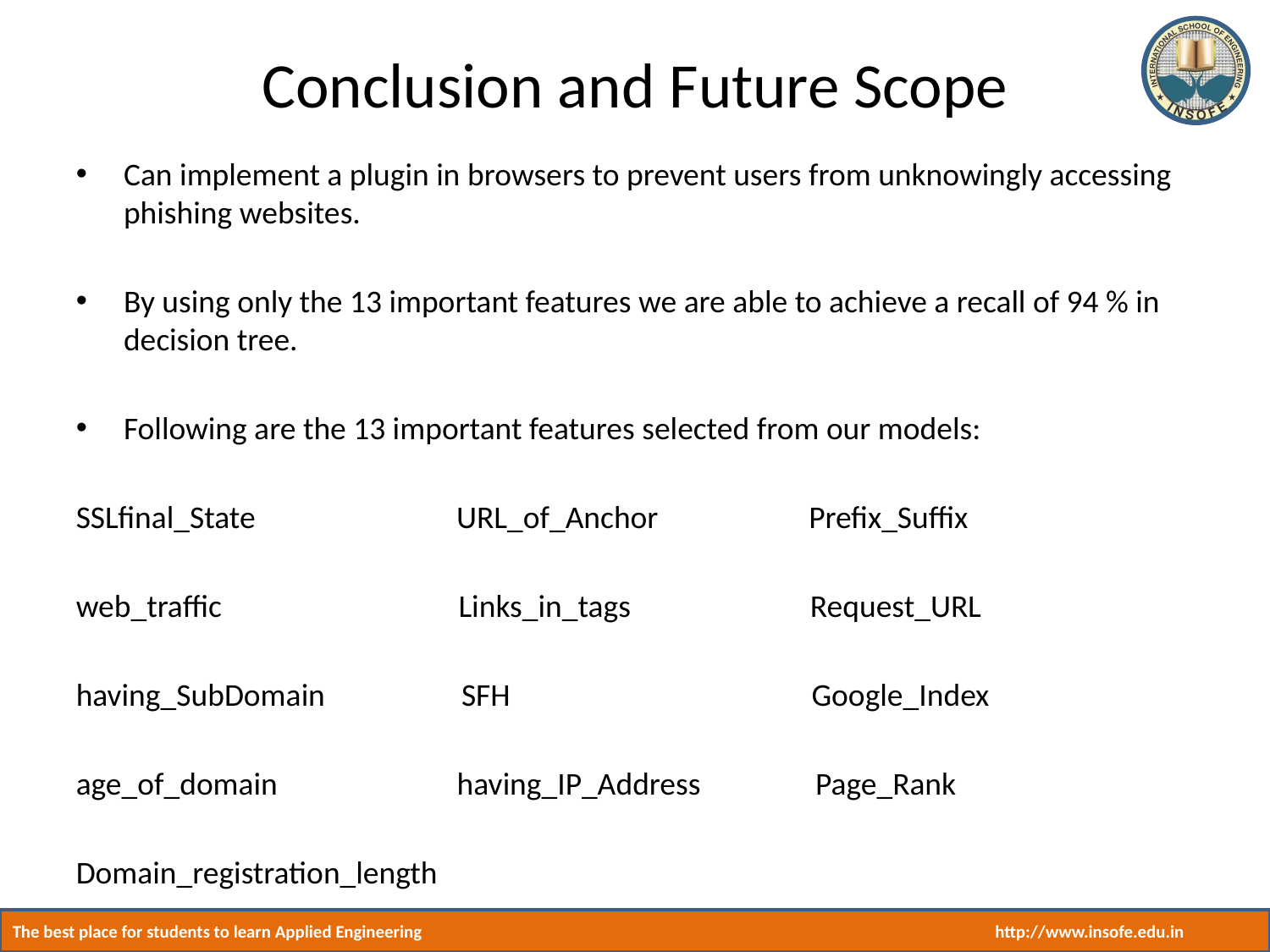

# Conclusion and Future Scope
Can implement a plugin in browsers to prevent users from unknowingly accessing phishing websites.

By using only the 13 important features we are able to achieve a recall of 94 % in decision tree.

Following are the 13 important features selected from our models:

SSLfinal_State                            URL_of_Anchor                     Prefix_Suffix

web_traffic                                 Links_in_tags                         Request_URL

having_SubDomain                   SFH                                          Google_Index

age_of_domain                         having_IP_Address                Page_Rank

Domain_registration_length